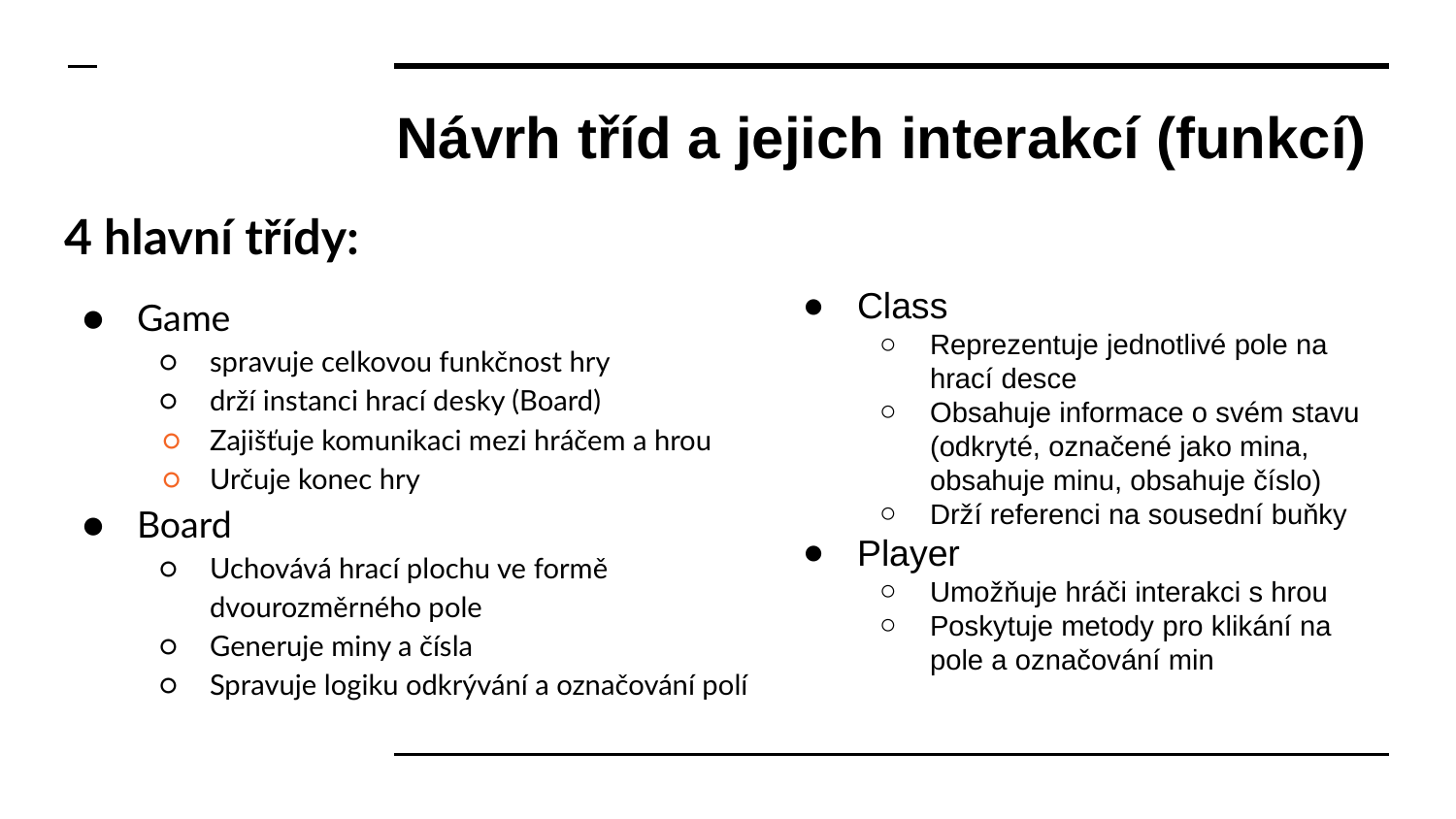

# Návrh tříd a jejich interakcí (funkcí)
4 hlavní třídy:
Game
spravuje celkovou funkčnost hry
drží instanci hrací desky (Board)
Zajišťuje komunikaci mezi hráčem a hrou
Určuje konec hry
Board
Uchovává hrací plochu ve formě dvourozměrného pole
Generuje miny a čísla
Spravuje logiku odkrývání a označování polí
Class
Reprezentuje jednotlivé pole na hrací desce
Obsahuje informace o svém stavu (odkryté, označené jako mina, obsahuje minu, obsahuje číslo)
Drží referenci na sousední buňky
Player
Umožňuje hráči interakci s hrou
Poskytuje metody pro klikání na pole a označování min